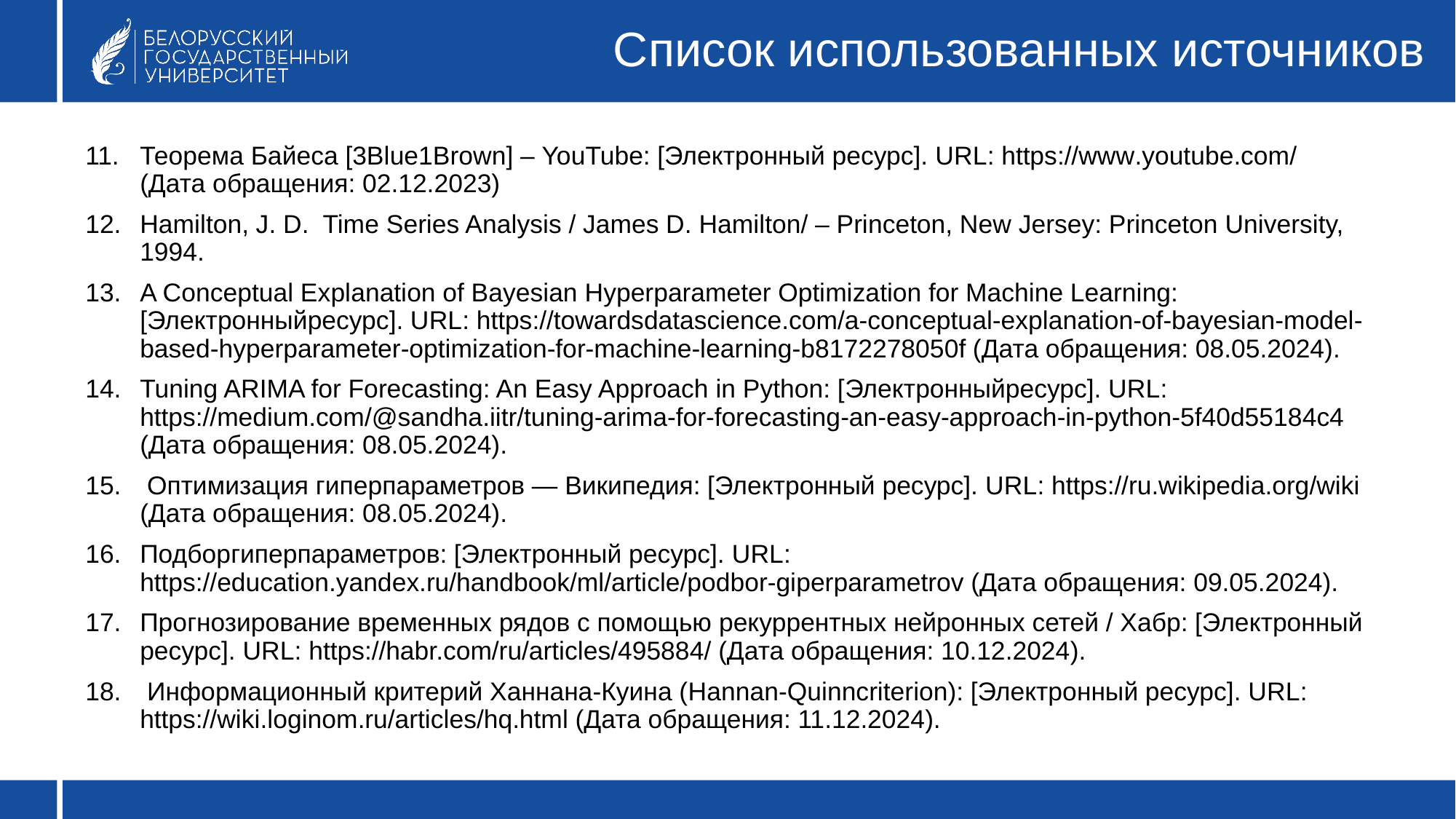

# Список использованных источников
Теорема Байеса [3Blue1Brown] – YouTube: [Электронный ресурс]. URL: https://www.youtube.com/ (Дата обращения: 02.12.2023)
Hamilton, J. D.  Time Series Analysis / James D. Hamilton/ – Princeton, New Jersey: Princeton University, 1994.
A Conceptual Explanation of Bayesian Hyperparameter Optimization for Machine Learning: [Электронныйресурс]. URL: https://towardsdatascience.com/a-conceptual-explanation-of-bayesian-model-based-hyperparameter-optimization-for-machine-learning-b8172278050f (Дата обращения: 08.05.2024).
Tuning ARIMA for Forecasting: An Easy Approach in Python: [Электронныйресурс]. URL: https://medium.com/@sandha.iitr/tuning-arima-for-forecasting-an-easy-approach-in-python-5f40d55184c4 (Дата обращения: 08.05.2024).
 Оптимизация гиперпараметров — Википедия: [Электронный ресурс]. URL: https://ru.wikipedia.org/wiki (Дата обращения: 08.05.2024).
Подборгиперпараметров: [Электронный ресурс]. URL: https://education.yandex.ru/handbook/ml/article/podbor-giperparametrov (Дата обращения: 09.05.2024).
Прогнозирование временных рядов с помощью рекуррентных нейронных сетей / Хабр: [Электронный ресурс]. URL: https://habr.com/ru/articles/495884/ (Дата обращения: 10.12.2024).
 Информационный критерий Ханнана-Куина (Hannan-Quinncriterion): [Электронный ресурс]. URL: https://wiki.loginom.ru/articles/hq.html (Дата обращения: 11.12.2024).